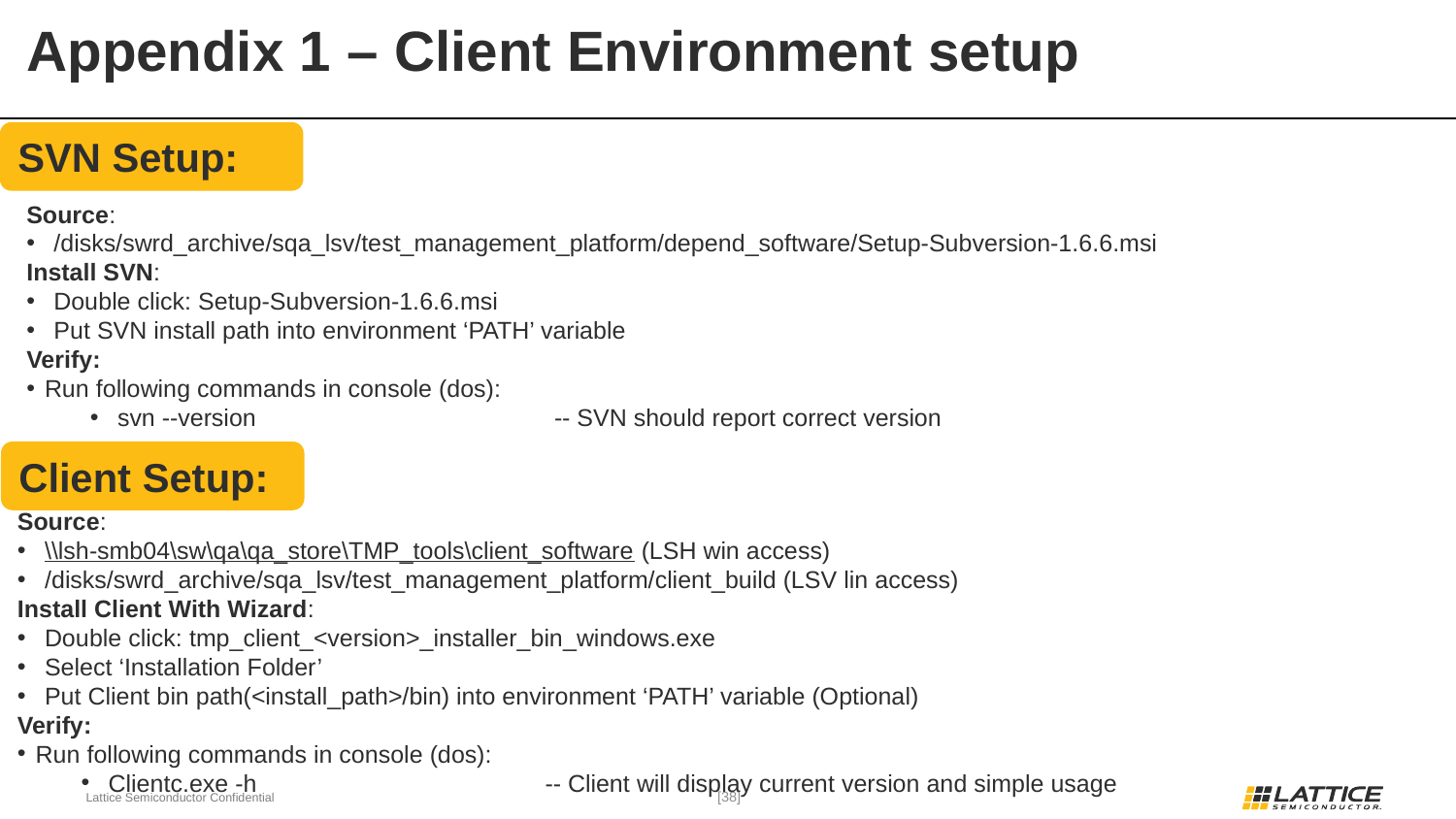

# Appendix 1 – Client Environment setup
SVN Setup:
Source:
/disks/swrd_archive/sqa_lsv/test_management_platform/depend_software/Setup-Subversion-1.6.6.msi
Install SVN:
Double click: Setup-Subversion-1.6.6.msi
Put SVN install path into environment ‘PATH’ variable
Verify:
Run following commands in console (dos):
svn --version 		-- SVN should report correct version
Client Setup:
Source:
\\lsh-smb04\sw\qa\qa_store\TMP_tools\client_software (LSH win access)
/disks/swrd_archive/sqa_lsv/test_management_platform/client_build (LSV lin access)
Install Client With Wizard:
Double click: tmp_client_<version>_installer_bin_windows.exe
Select ‘Installation Folder’
Put Client bin path(<install_path>/bin) into environment ‘PATH’ variable (Optional)
Verify:
Run following commands in console (dos):
Clientc.exe -h		-- Client will display current version and simple usage